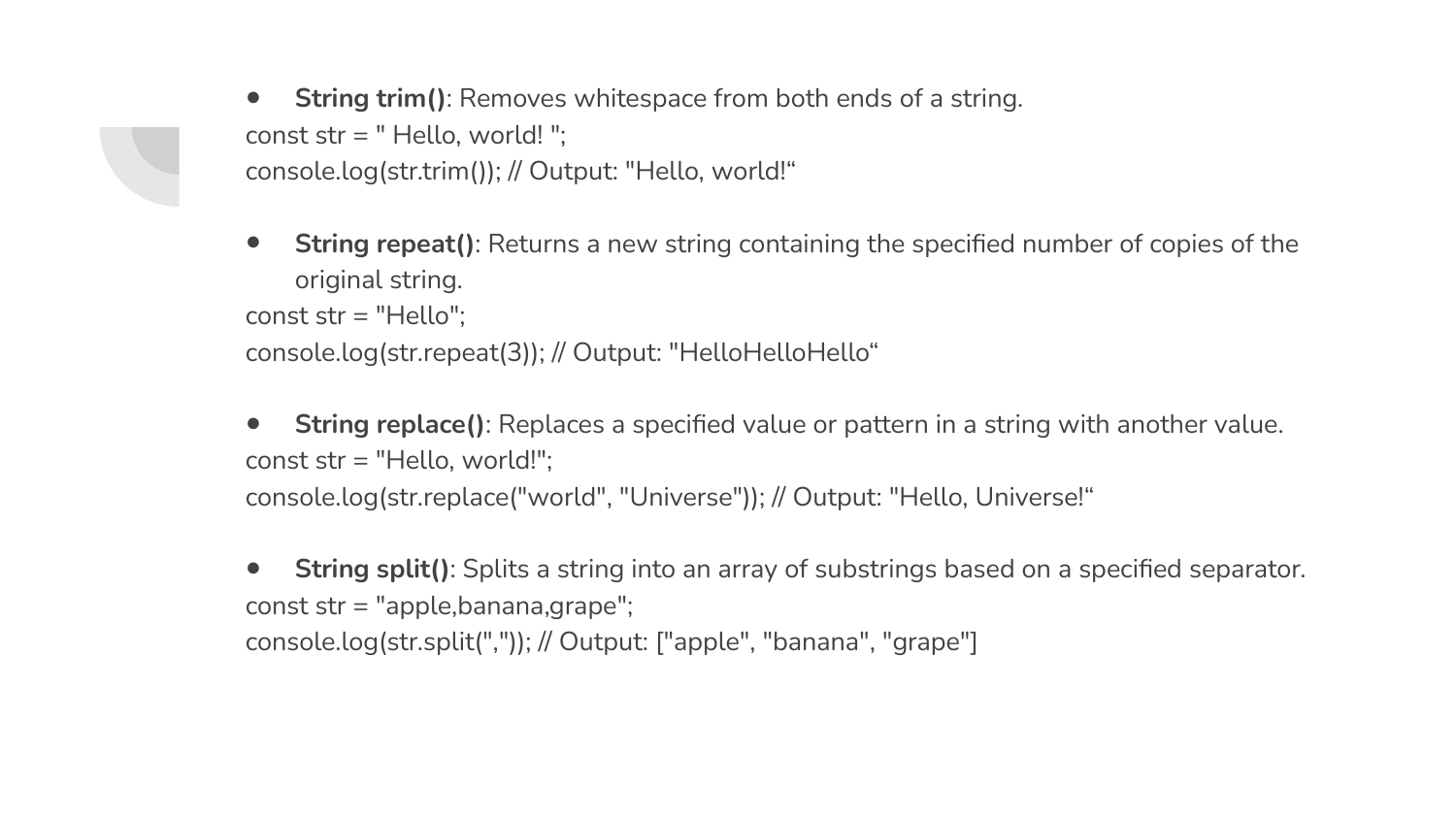

String trim(): Removes whitespace from both ends of a string.
const str = " Hello, world! ";
console.log(str.trim()); // Output: "Hello, world!“

String repeat(): Returns a new string containing the specified number of copies of the original string.
const str = "Hello";
console.log(str.repeat(3)); // Output: "HelloHelloHello“

String replace(): Replaces a specified value or pattern in a string with another value.
const str = "Hello, world!";
console.log(str.replace("world", "Universe")); // Output: "Hello, Universe!“

String split(): Splits a string into an array of substrings based on a specified separator.
const str = "apple,banana,grape";
console.log(str.split(",")); // Output: ["apple", "banana", "grape"]